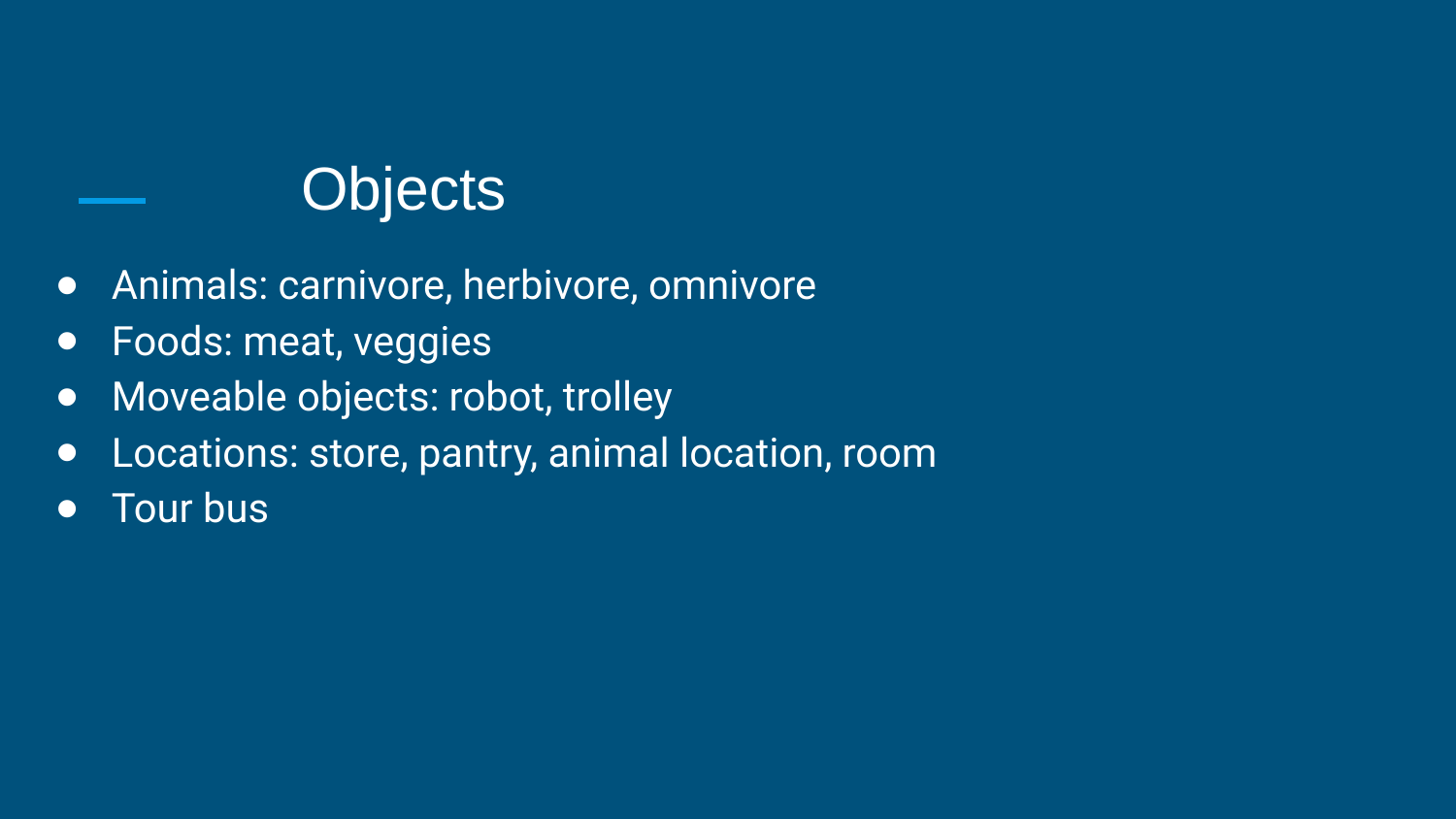

# Objects
Animals: carnivore, herbivore, omnivore
Foods: meat, veggies
Moveable objects: robot, trolley
Locations: store, pantry, animal location, room
Tour bus